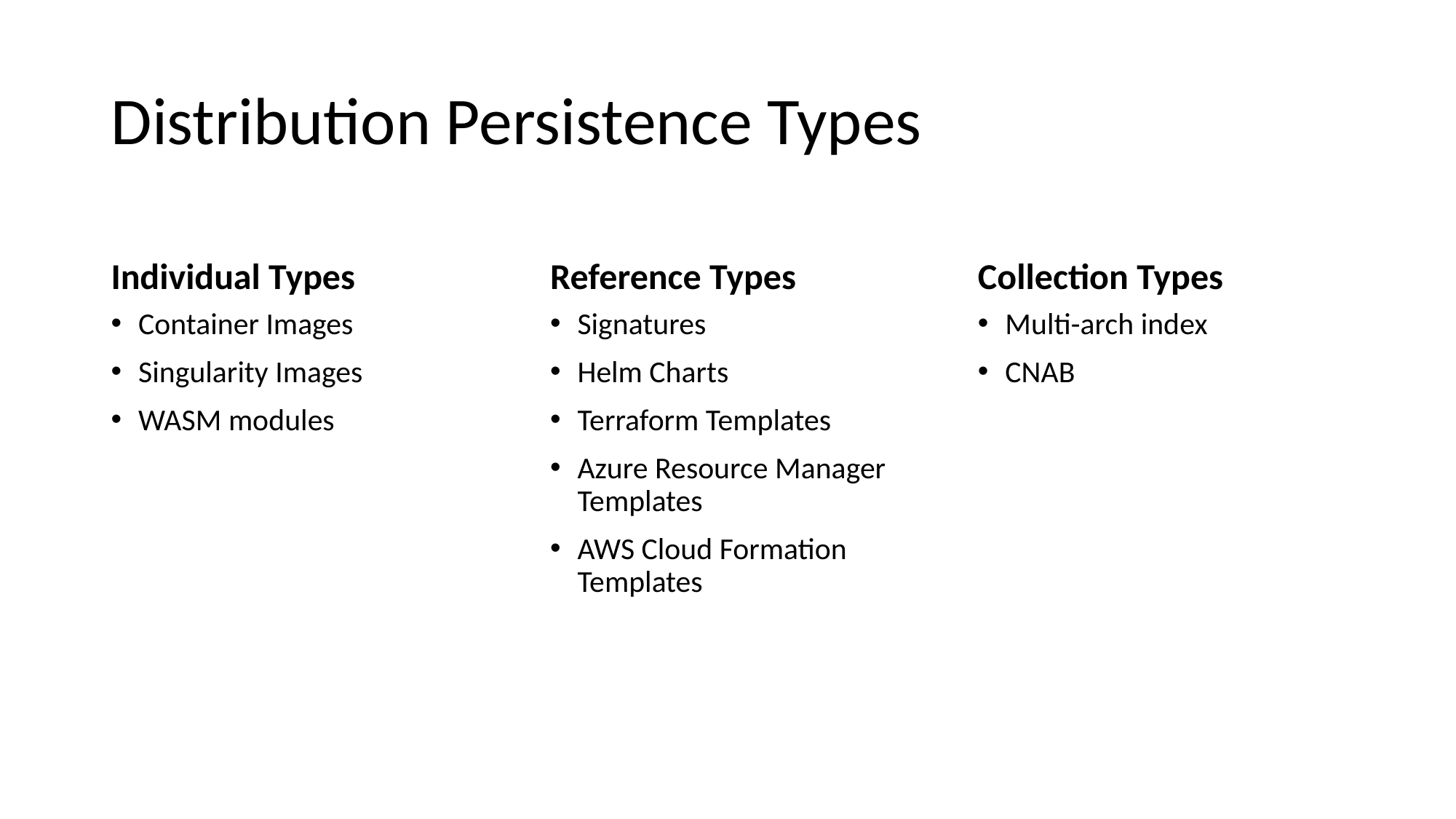

# Distribution Persistence Types
Individual Types
Reference Types
Collection Types
Multi-arch index
CNAB
Container Images
Singularity Images
WASM modules

Signatures
Helm Charts
Terraform Templates
Azure Resource Manager Templates
AWS Cloud Formation Templates